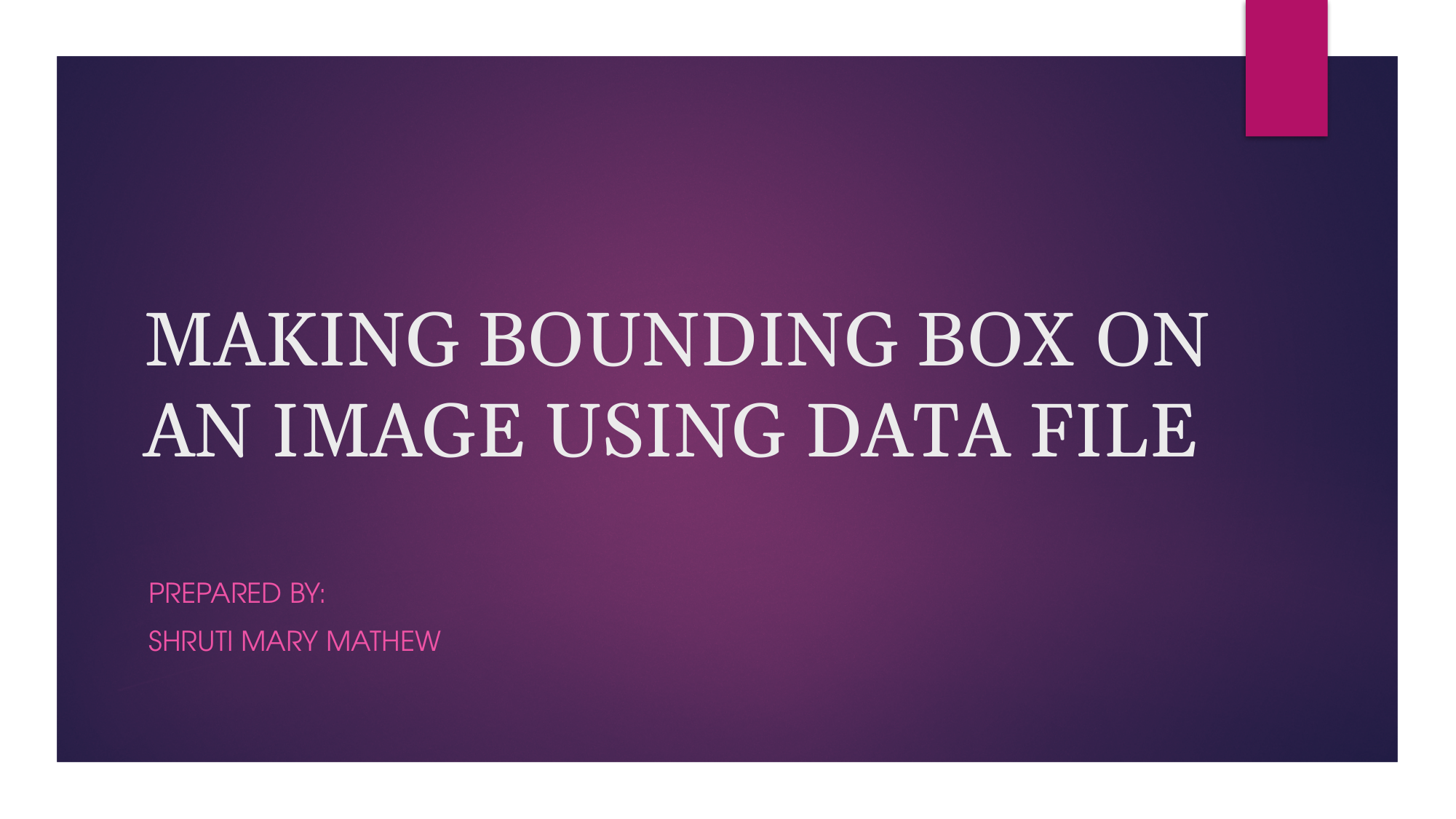

# MAKING BOUNDING BOX ON AN IMAGE USING DATA FILE
Prepared by:
Shruti mary mathew